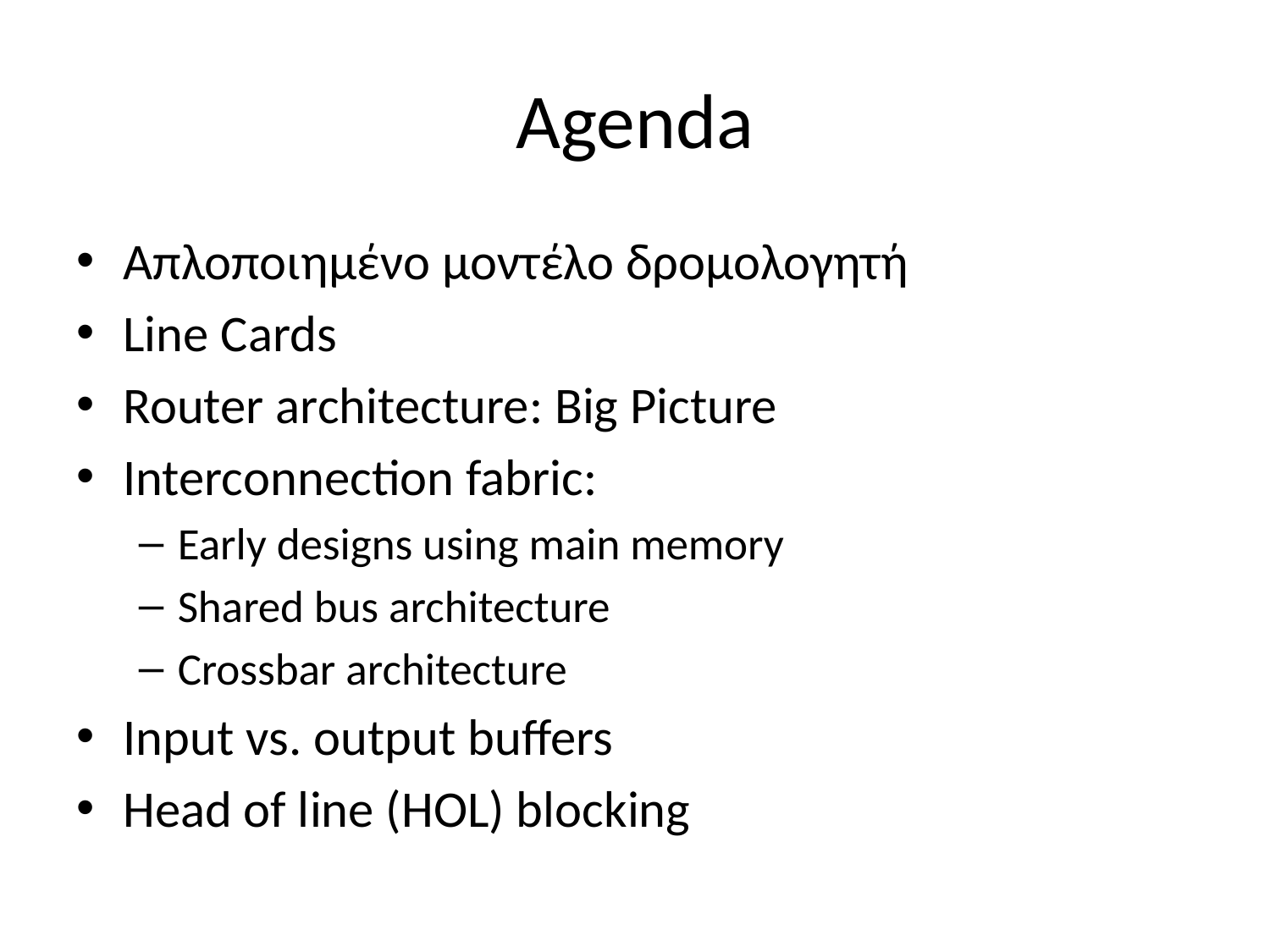

# Agenda
Απλοποιημένο μοντέλο δρομολογητή
Line Cards
Router architecture: Big Picture
Interconnection fabric:
Early designs using main memory
Shared bus architecture
Crossbar architecture
Input vs. output buffers
Head of line (HOL) blocking